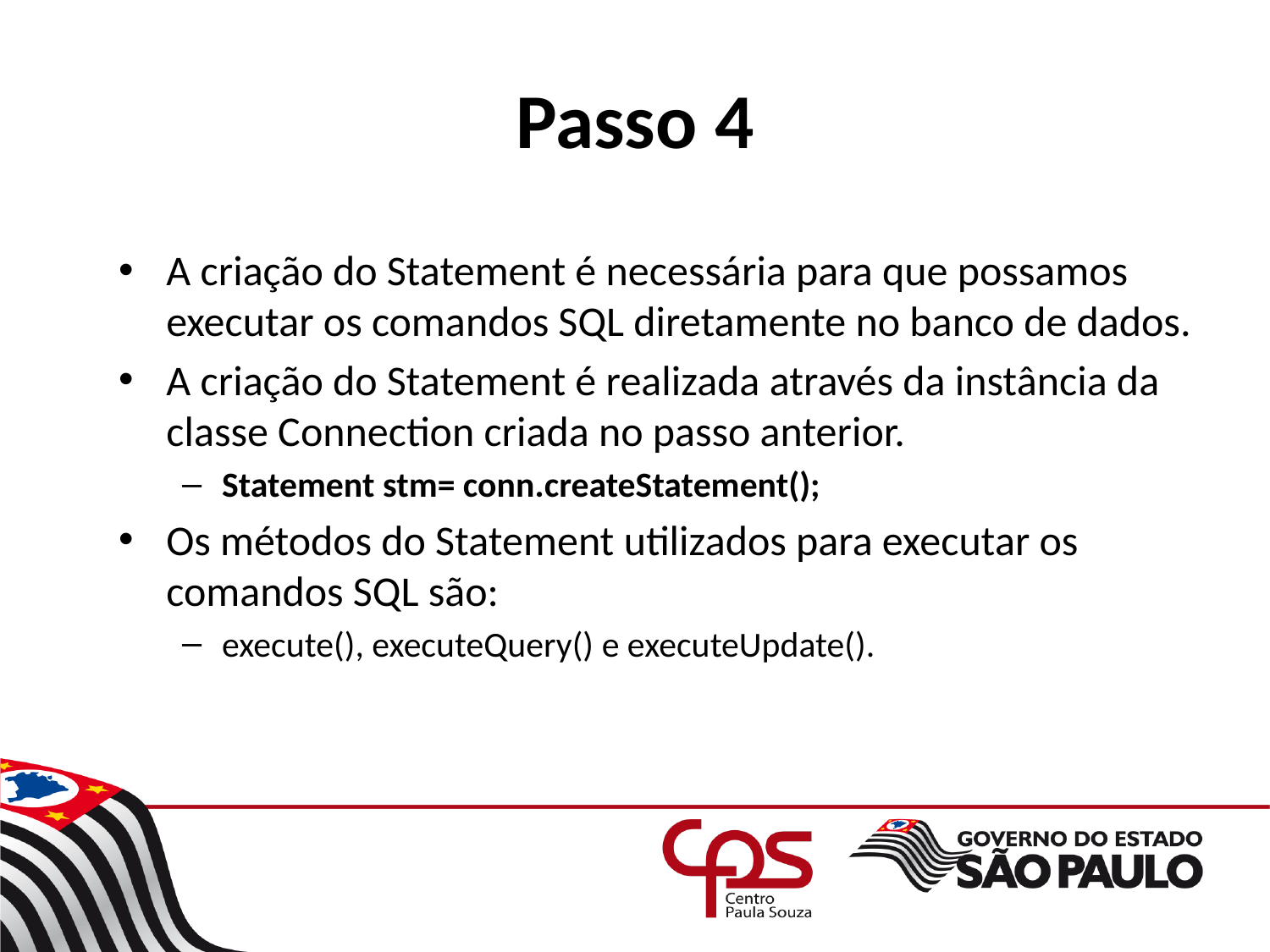

# Passo 4

A criação do Statement é necessária para que possamos executar os comandos SQL diretamente no banco de dados.
A criação do Statement é realizada através da instância da classe Connection criada no passo anterior.
Statement stm= conn.createStatement();
Os métodos do Statement utilizados para executar os comandos SQL são:
execute(), executeQuery() e executeUpdate().